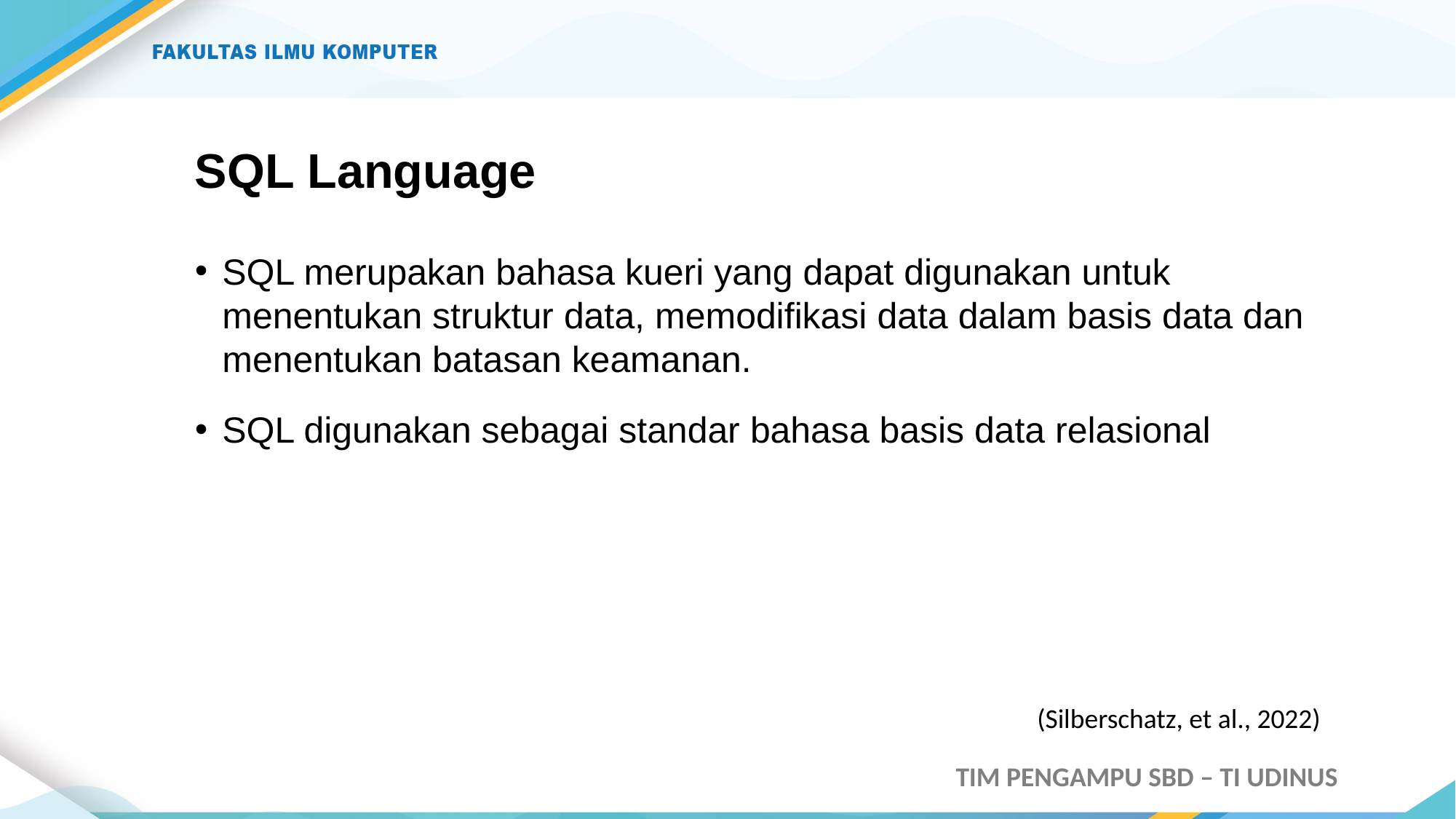

# SQL Language
SQL merupakan bahasa kueri yang dapat digunakan untuk menentukan struktur data, memodifikasi data dalam basis data dan menentukan batasan keamanan.
SQL digunakan sebagai standar bahasa basis data relasional

(Silberschatz, et al., 2022)